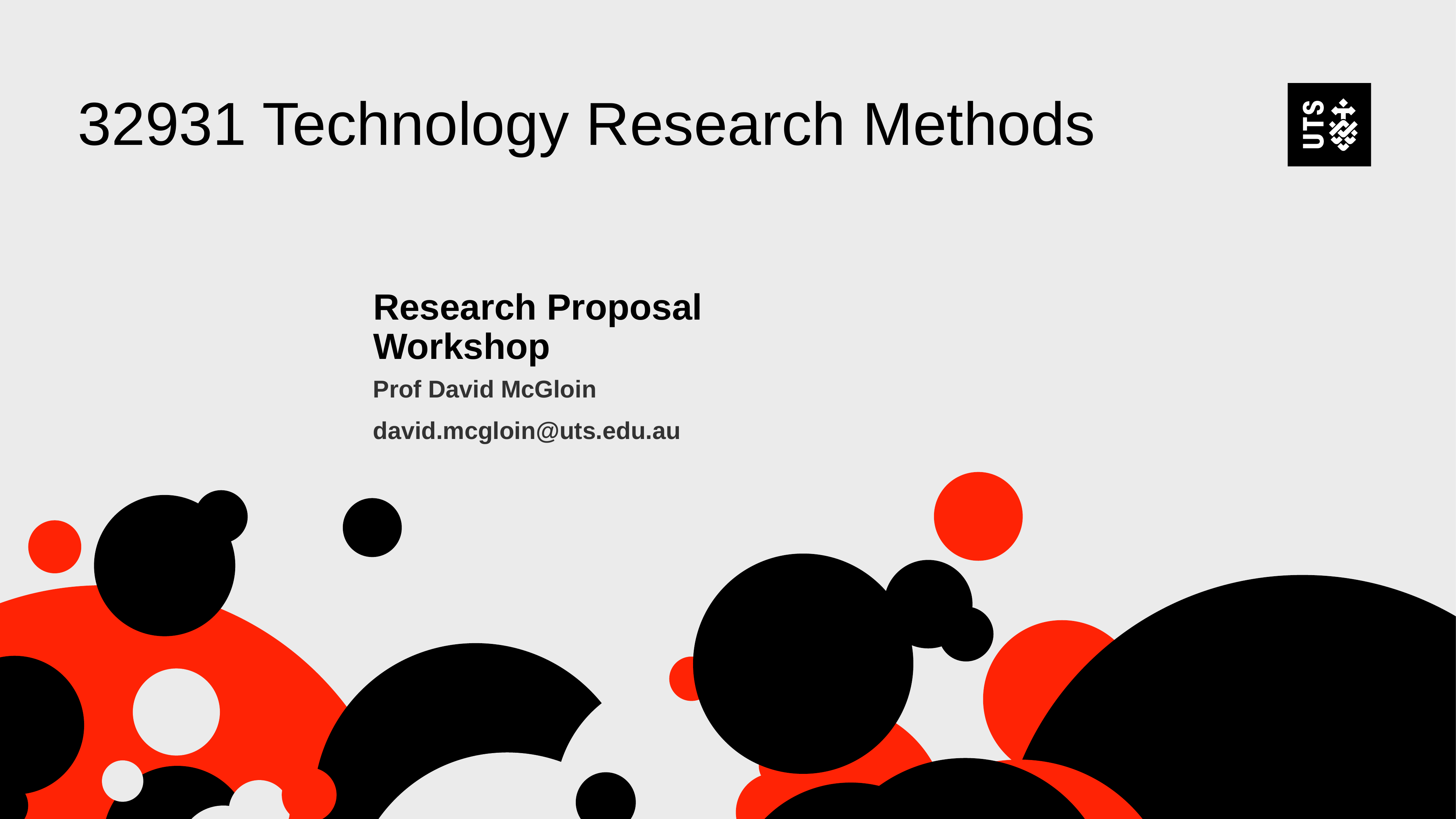

# 32931 Technology Research Methods
Research Proposal Workshop
Prof David McGloin
david.mcgloin@uts.edu.au